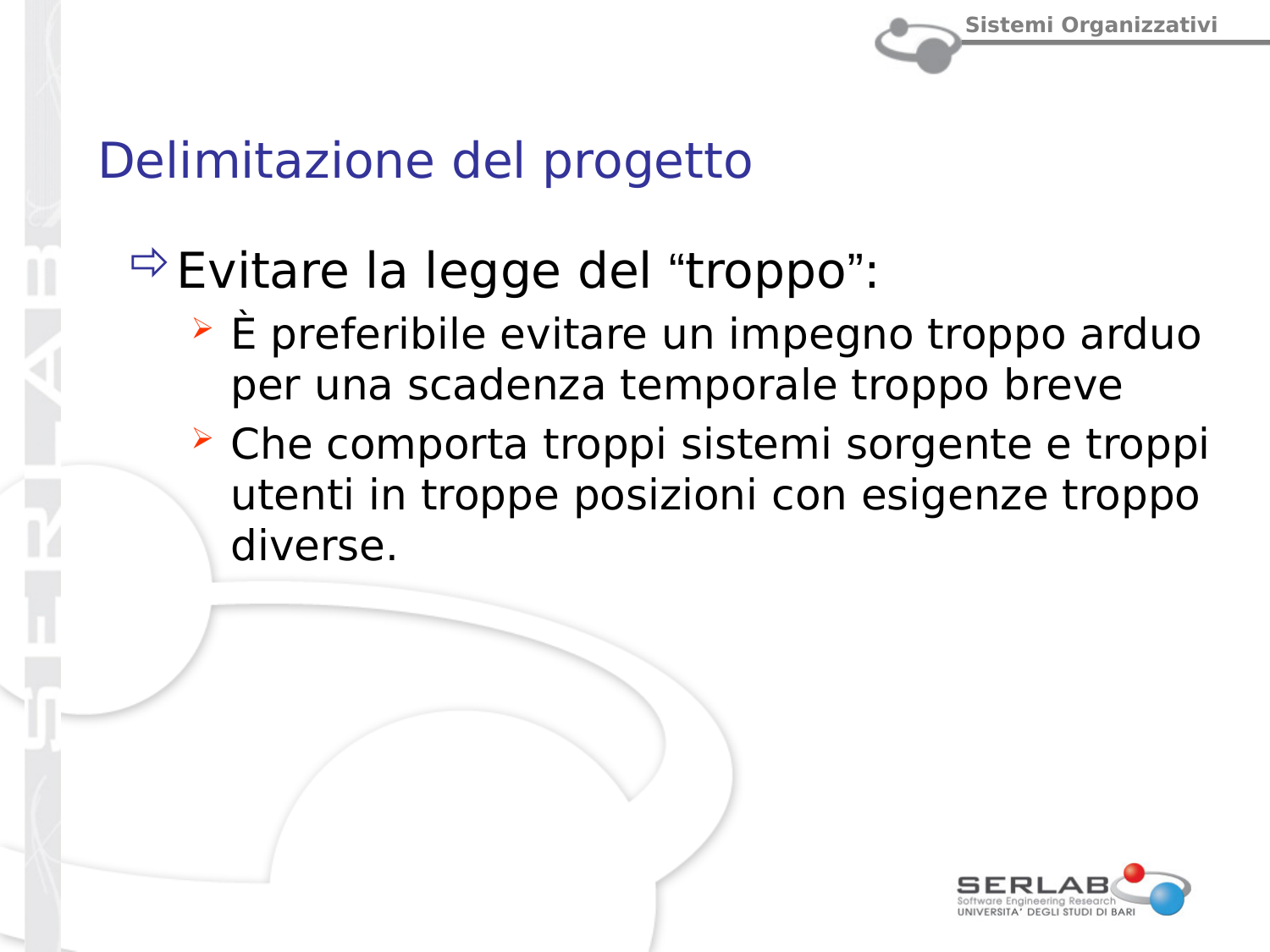

# Delimitazione del progetto
Evitare la legge del “troppo”:
È preferibile evitare un impegno troppo arduo per una scadenza temporale troppo breve
Che comporta troppi sistemi sorgente e troppi utenti in troppe posizioni con esigenze troppo diverse.

Pof. Michele Scalera